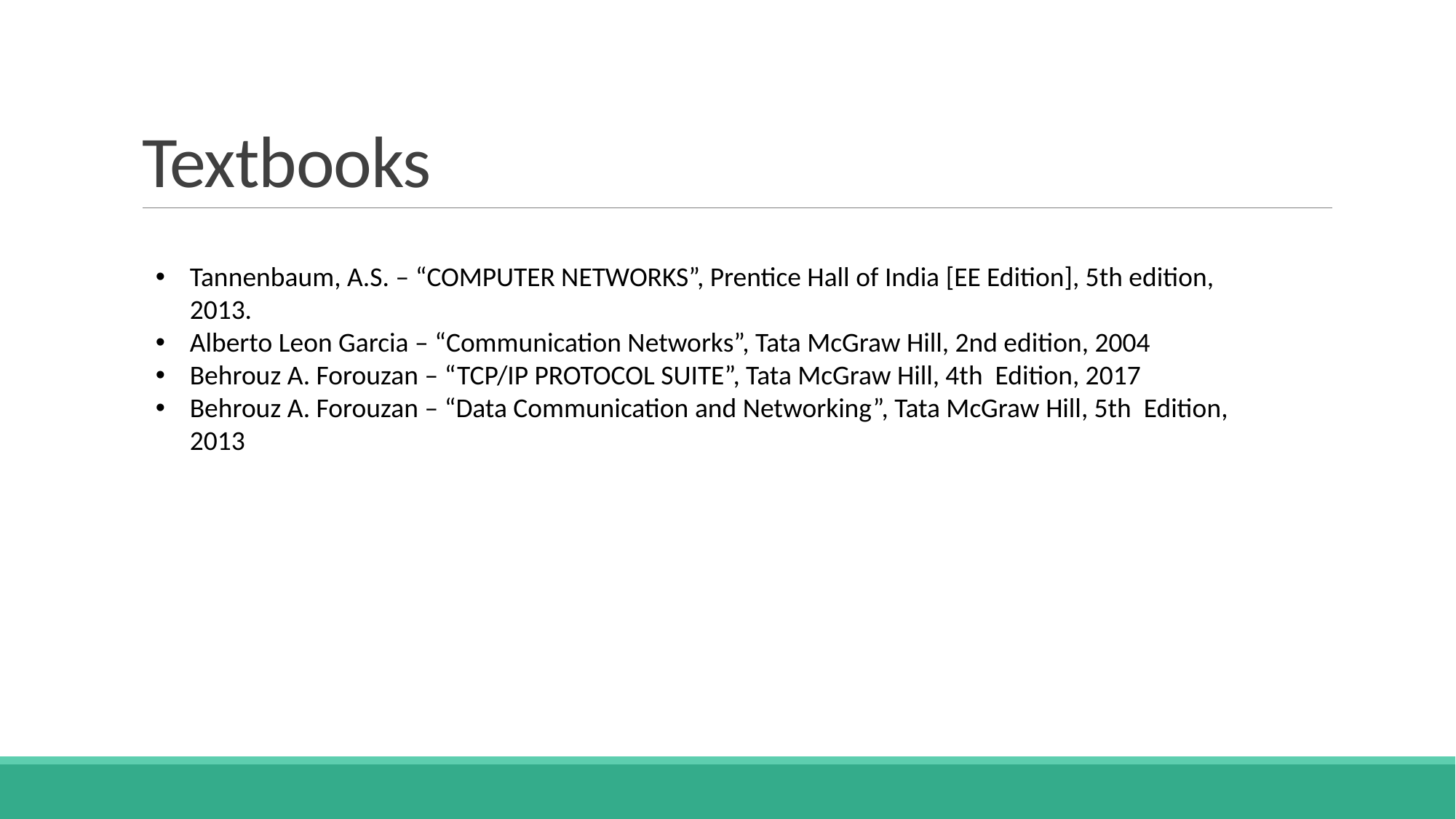

# Textbooks

Tannenbaum, A.S. – “COMPUTER NETWORKS”, Prentice Hall of India [EE Edition], 5th edition, 2013.
Alberto Leon Garcia – “Communication Networks”, Tata McGraw Hill, 2nd edition, 2004
Behrouz A. Forouzan – “TCP/IP PROTOCOL SUITE”, Tata McGraw Hill, 4th  Edition, 2017
Behrouz A. Forouzan – “Data Communication and Networking”, Tata McGraw Hill, 5th  Edition, 2013